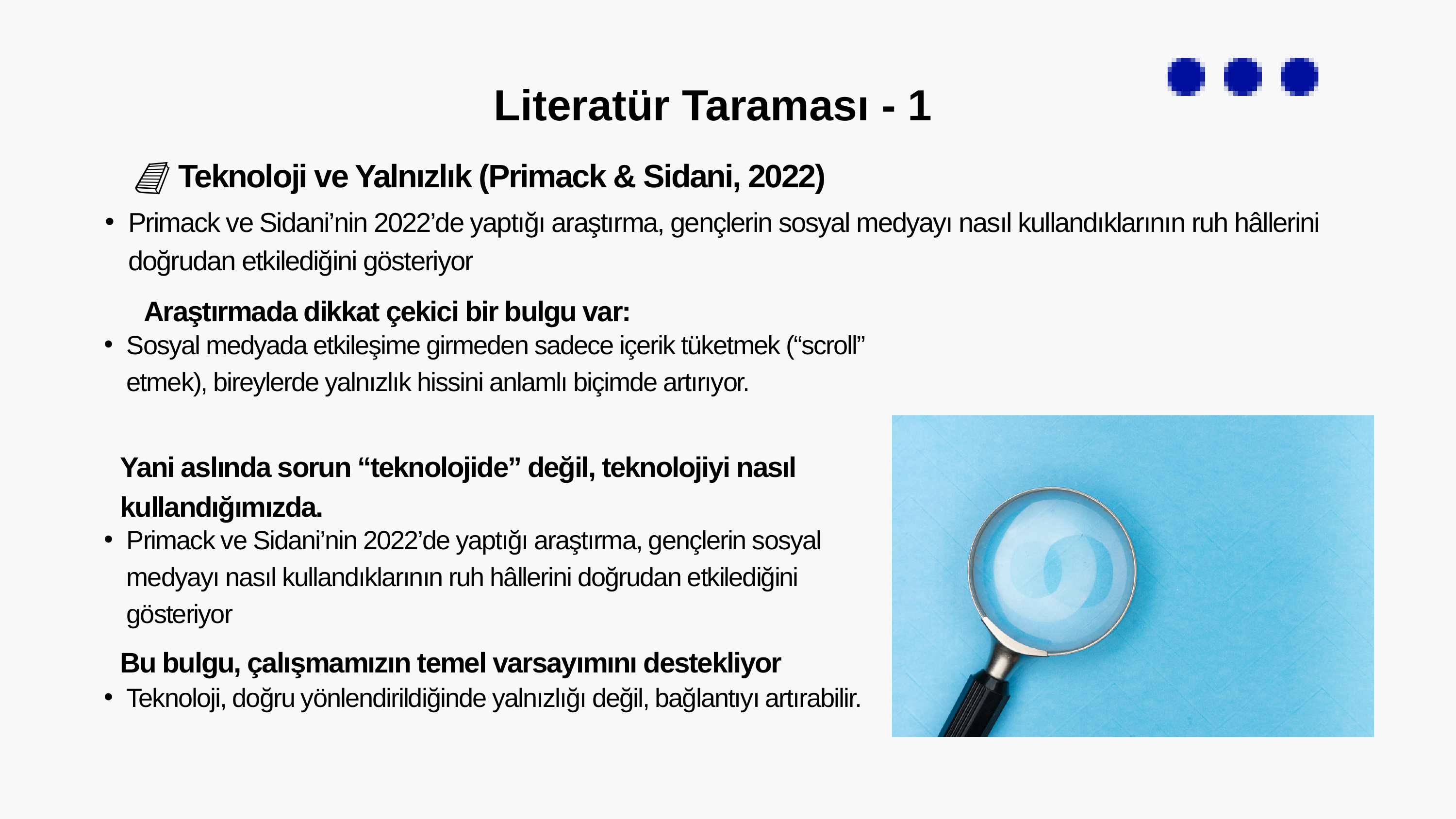

Literatür Taraması - 1
📘 Teknoloji ve Yalnızlık (Primack & Sidani, 2022)

Primack ve Sidani’nin 2022’de yaptığı araştırma, gençlerin sosyal medyayı nasıl kullandıklarının ruh hâllerini doğrudan etkilediğini gösteriyor
Araştırmada dikkat çekici bir bulgu var:
Sosyal medyada etkileşime girmeden sadece içerik tüketmek (“scroll” etmek), bireylerde yalnızlık hissini anlamlı biçimde artırıyor.

Yani aslında sorun “teknolojide” değil, teknolojiyi nasıl kullandığımızda.
Primack ve Sidani’nin 2022’de yaptığı araştırma, gençlerin sosyal medyayı nasıl kullandıklarının ruh hâllerini doğrudan etkilediğini gösteriyor
Bu bulgu, çalışmamızın temel varsayımını destekliyor
Teknoloji, doğru yönlendirildiğinde yalnızlığı değil, bağlantıyı artırabilir.